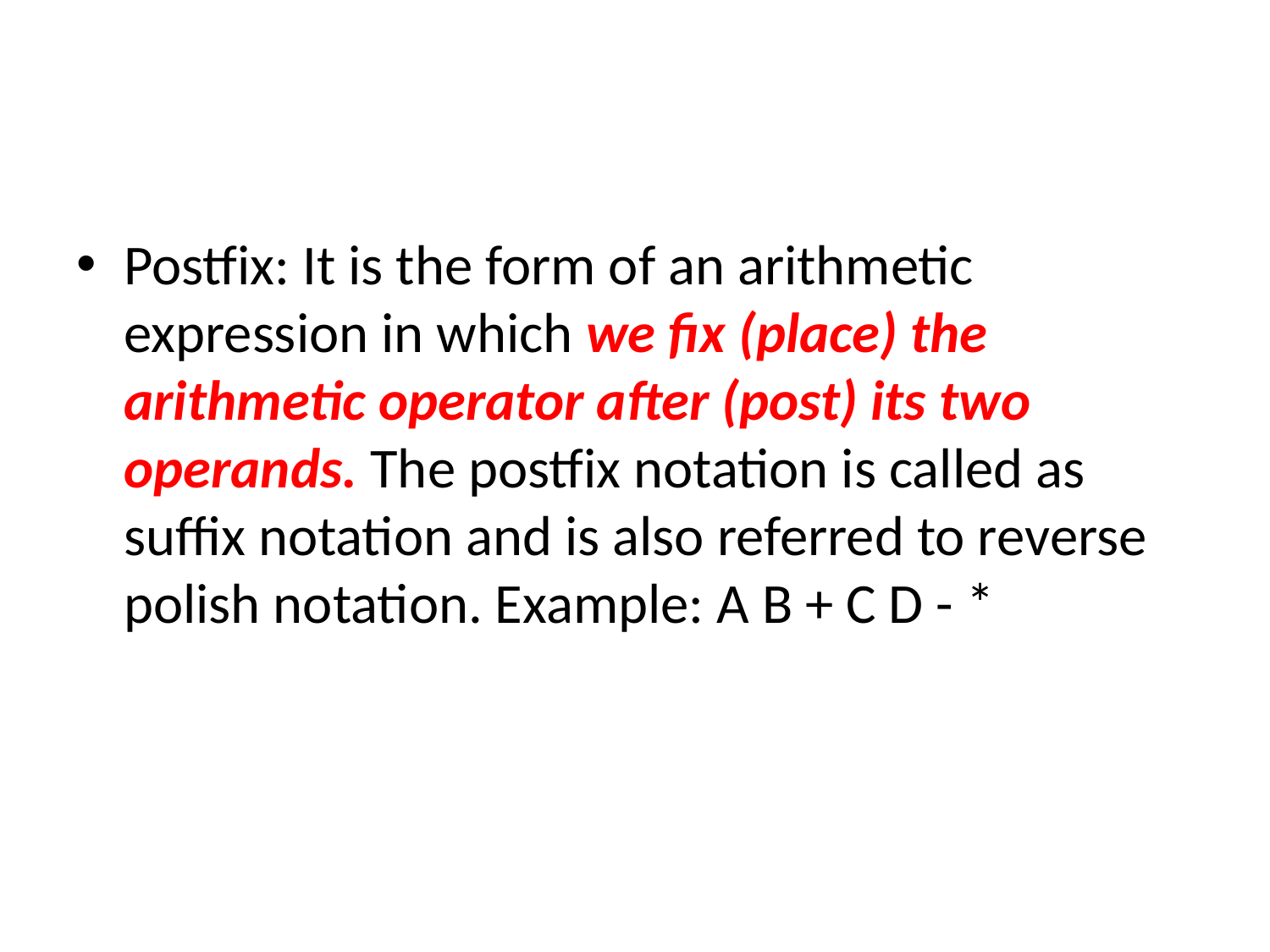

#
Postfix: It is the form of an arithmetic expression in which we fix (place) the arithmetic operator after (post) its two operands. The postfix notation is called as suffix notation and is also referred to reverse polish notation. Example: A B + C D - *